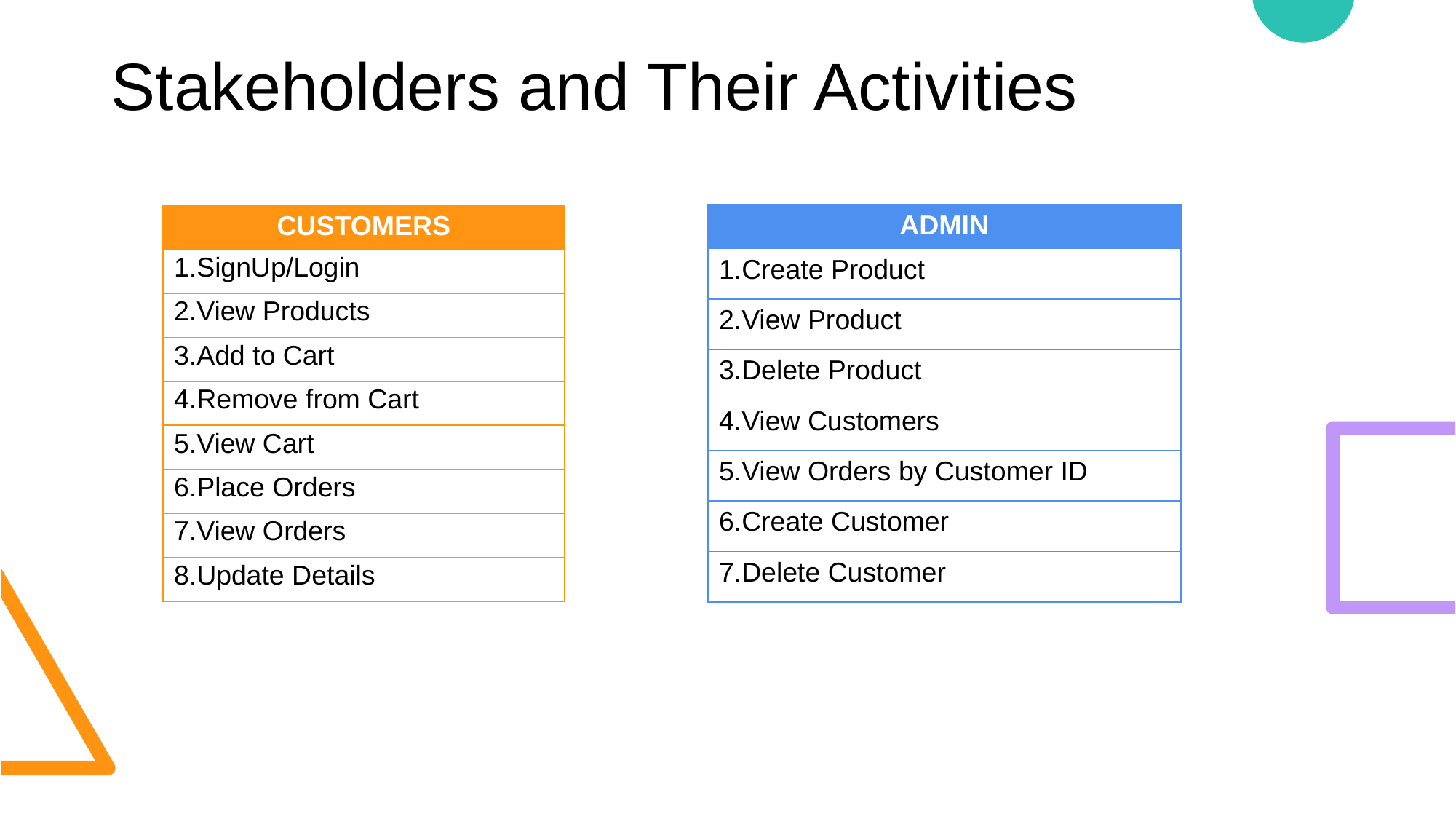

# Stakeholders and Their Activities

| ADMIN |
| --- |
| 1.Create Product |
| 2.View Product |
| 3.Delete Product |
| 4.View Customers |
| 5.View Orders by Customer ID |
| 6.Create Customer |
| 7.Delete Customer |
| CUSTOMERS |
| --- |
| 1.SignUp/Login |
| 2.View Products |
| 3.Add to Cart |
| 4.Remove from Cart |
| 5.View Cart |
| 6.Place Orders |
| 7.View Orders |
| 8.Update Details |